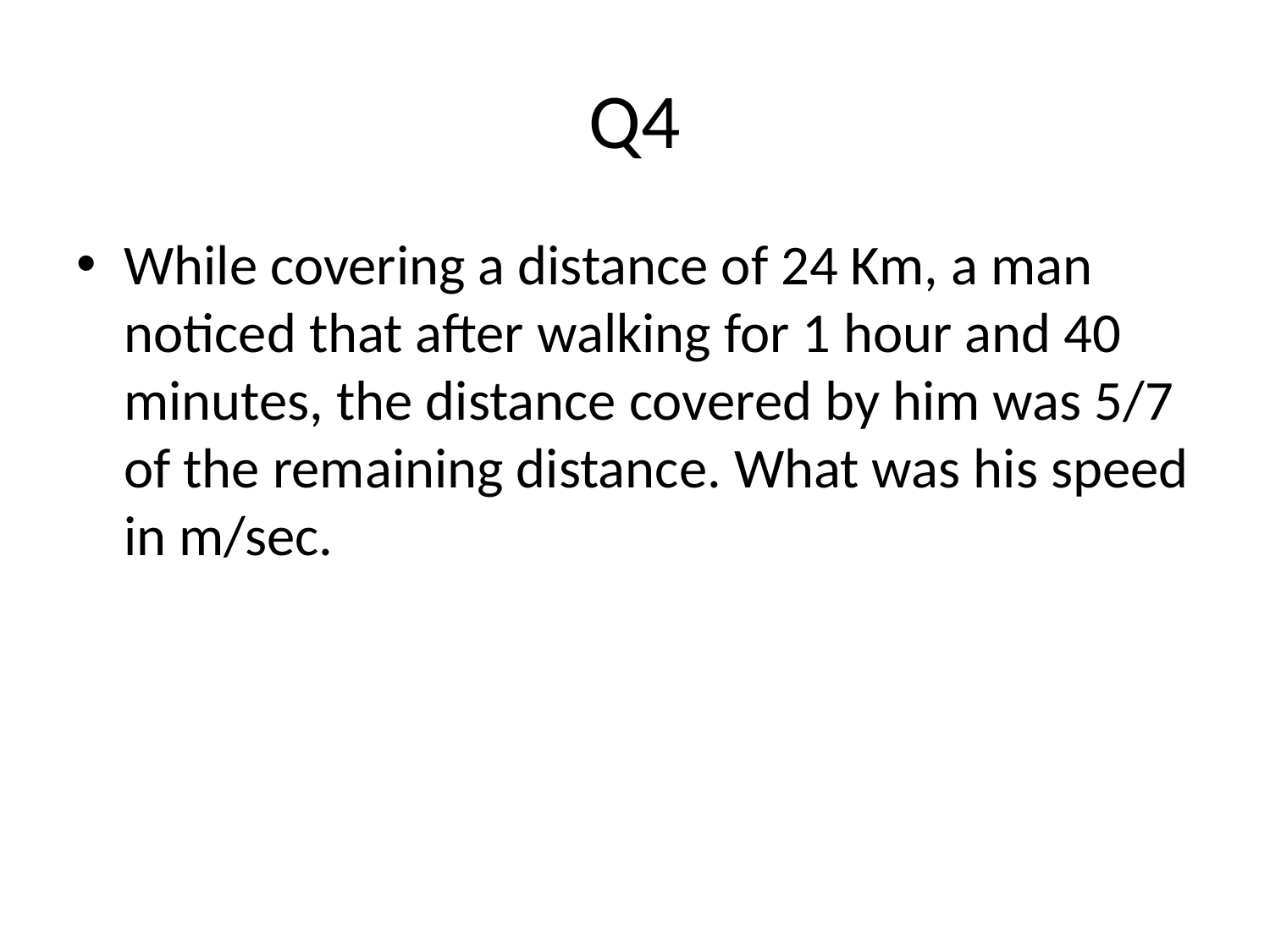

# Q4
While covering a distance of 24 Km, a man noticed that after walking for 1 hour and 40 minutes, the distance covered by him was 5/7 of the remaining distance. What was his speed in m/sec.